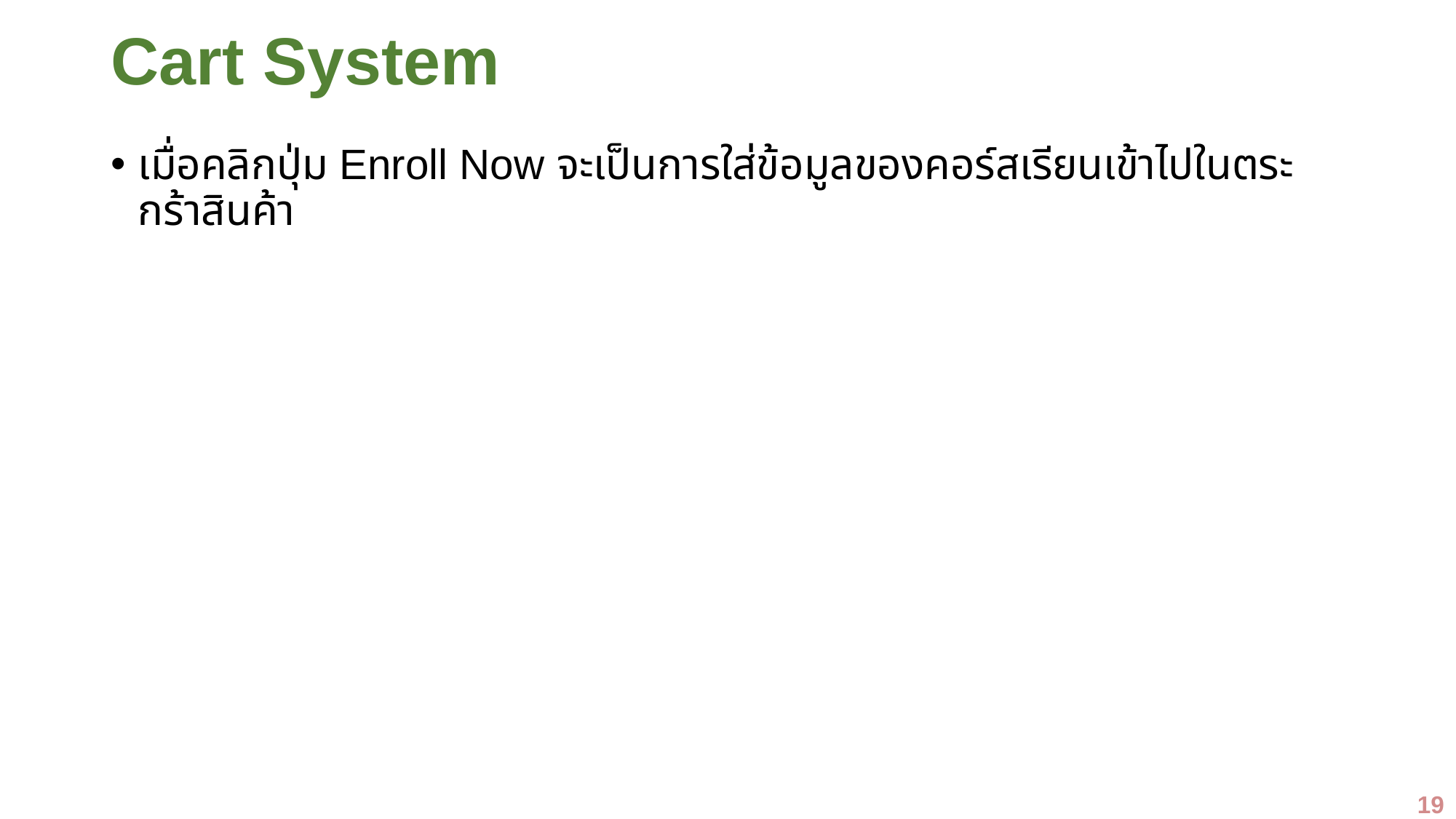

# Cart System
เมื่อคลิกปุ่ม Enroll Now จะเป็นการใส่ข้อมูลของคอร์สเรียนเข้าไปในตระกร้าสินค้า
19